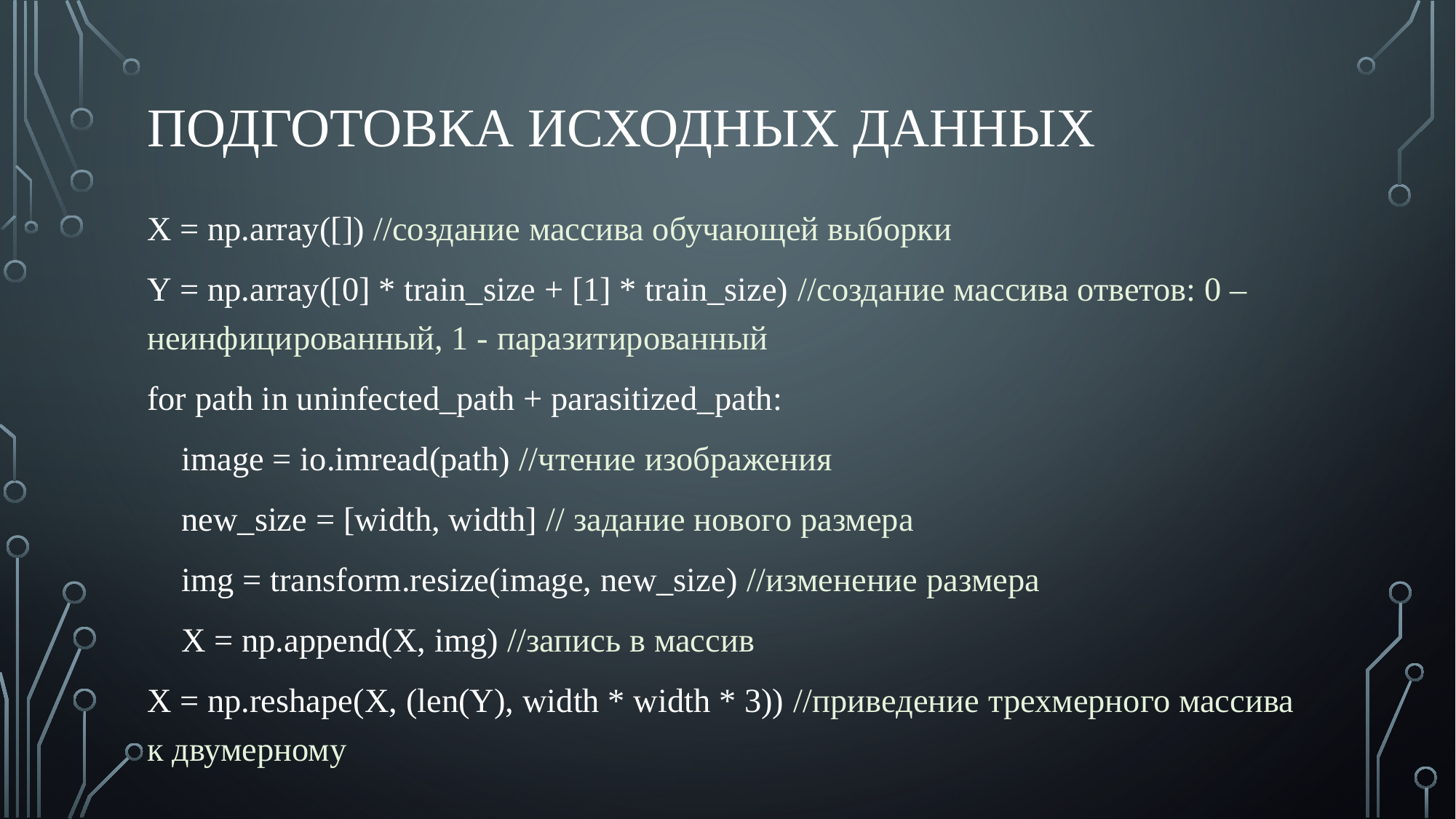

# Подготовка исходных данных
X = np.array([]) //создание массива обучающей выборки
Y = np.array([0] * train_size + [1] * train_size) //создание массива ответов: 0 – неинфицированный, 1 - паразитированный
for path in uninfected_path + parasitized_path:
    image = io.imread(path) //чтение изображения
    new_size = [width, width] // задание нового размера
    img = transform.resize(image, new_size) //изменение размера
    X = np.append(X, img) //запись в массив
X = np.reshape(X, (len(Y), width * width * 3)) //приведение трехмерного массива к двумерному